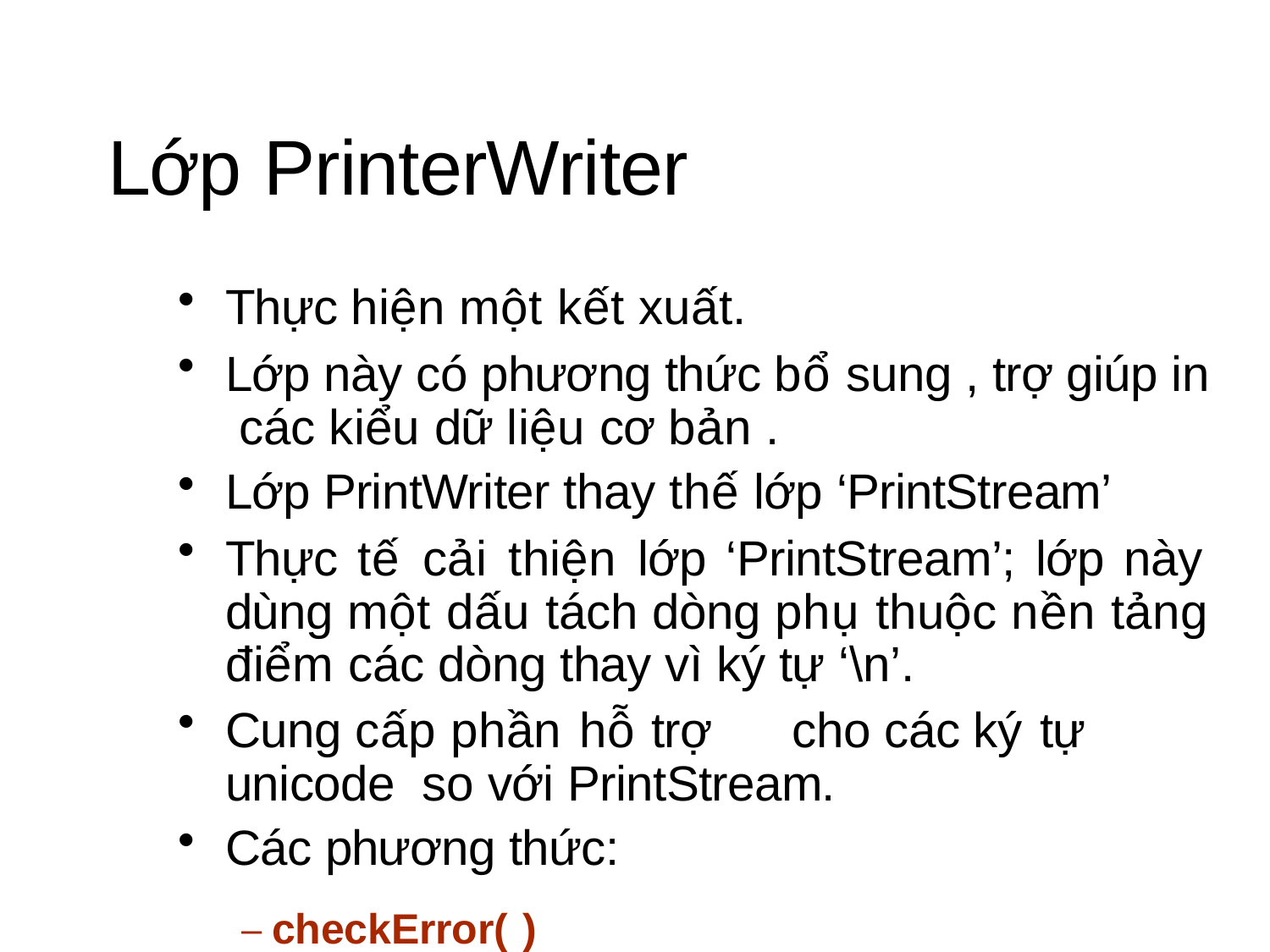

# Lớp PrinterWriter
Thực hiện một kết xuất.
Lớp này có phương thức bổ sung , trợ giúp in  các kiểu dữ liệu cơ bản .
Lớp PrintWriter thay thế lớp ‘PrintStream’
Thực tế cải thiện lớp ‘PrintStream’; lớp này  dùng một dấu tách dòng phụ thuộc nền tảng  điểm các dòng thay vì ký tự ‘\n’.
Cung cấp phần hỗ trợ	cho các ký tự unicode  so với PrintStream.
Các phương thức:
– checkError( )